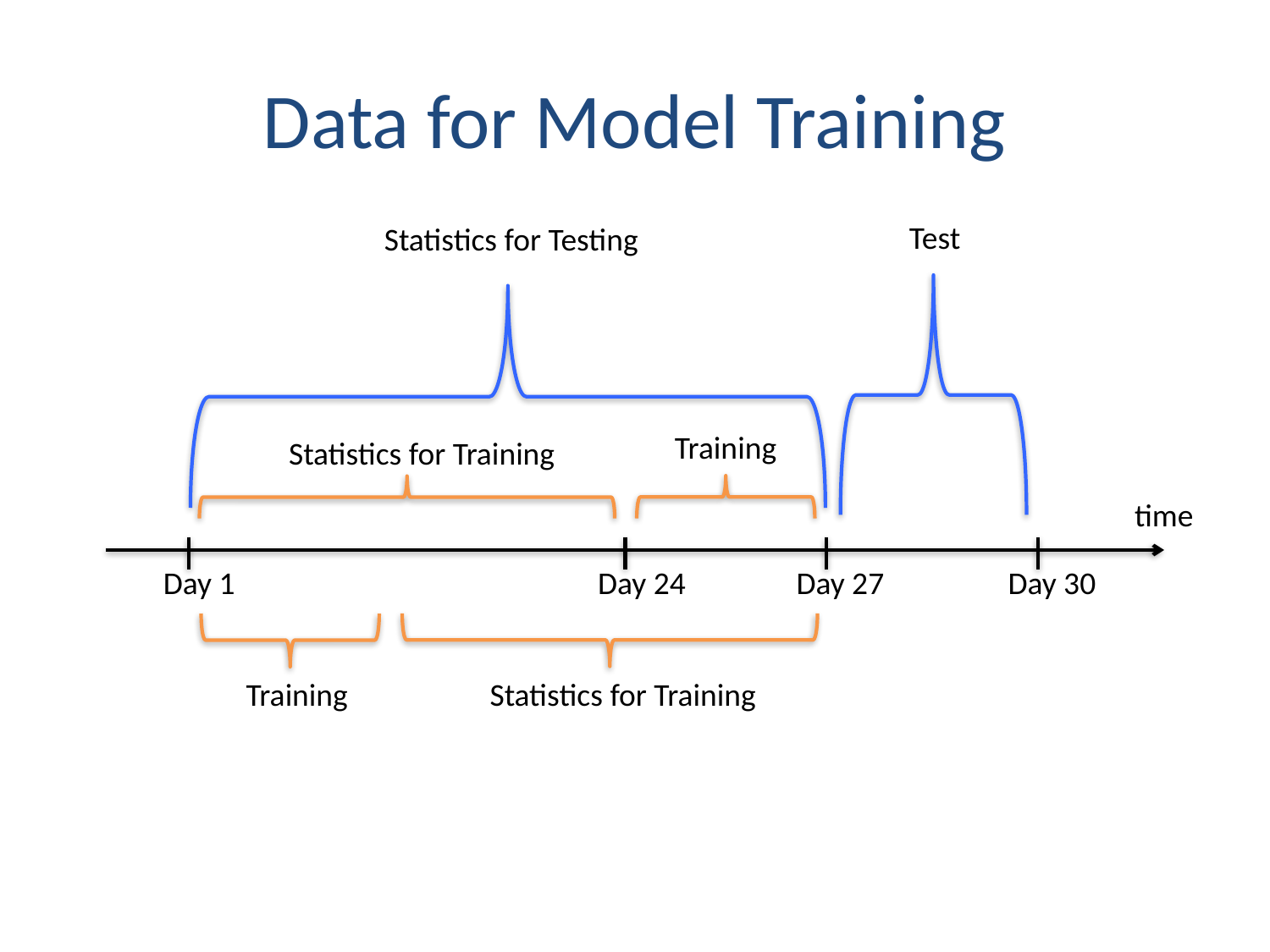

# Data for Model Training

Test
Statistics for Testing

Training
Statistics for Training

Day 1
Day 24
Day 27
Day 30
Training
Statistics for Training
time